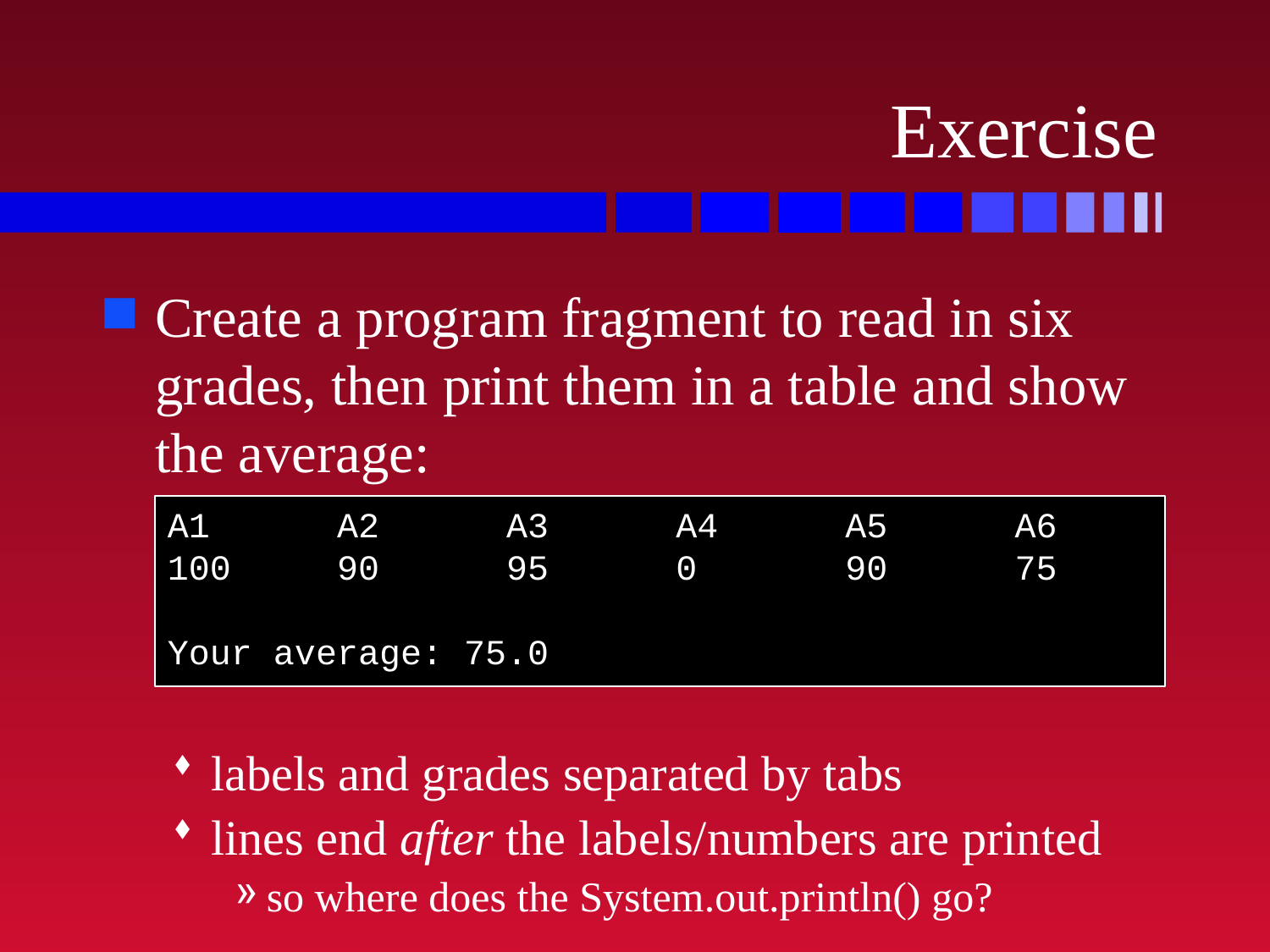

# Exercise
Create a program fragment to read in six grades, then print them in a table and show the average:

labels and grades separated by tabs
lines end after the labels/numbers are printed
so where does the System.out.println() go?
A1      A2      A3      A4      A5      A6
100     90      95      0       90      75

Your average: 75.0